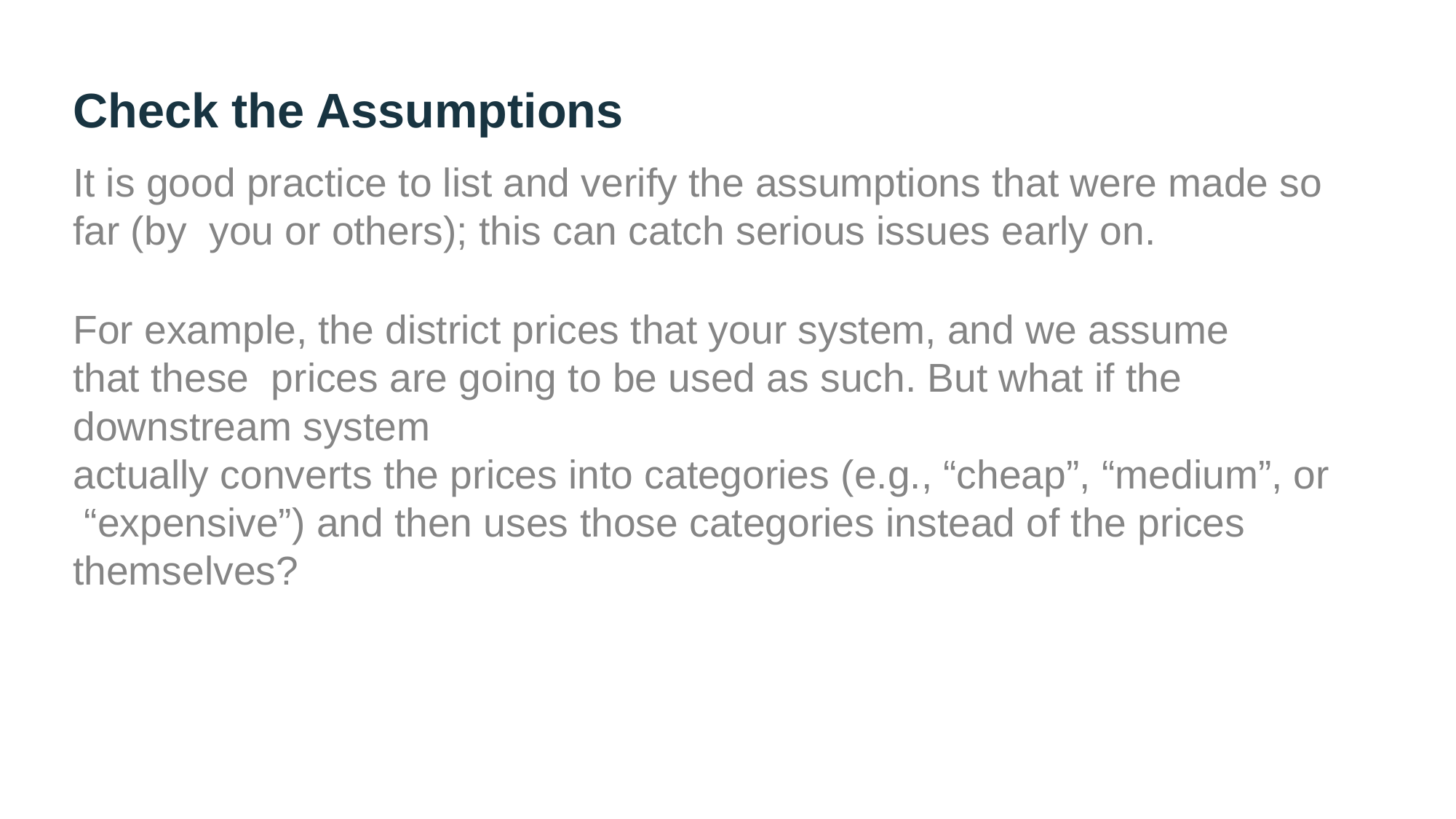

# Check the Assumptions
It is good practice to list and verify the assumptions that were made so far (by  you or others); this can catch serious issues early on.

For example, the district prices that your system, and we assume that these  prices are going to be used as such. But what if the downstream system
actually converts the prices into categories (e.g., “cheap”, “medium”, or  “expensive”) and then uses those categories instead of the prices themselves?